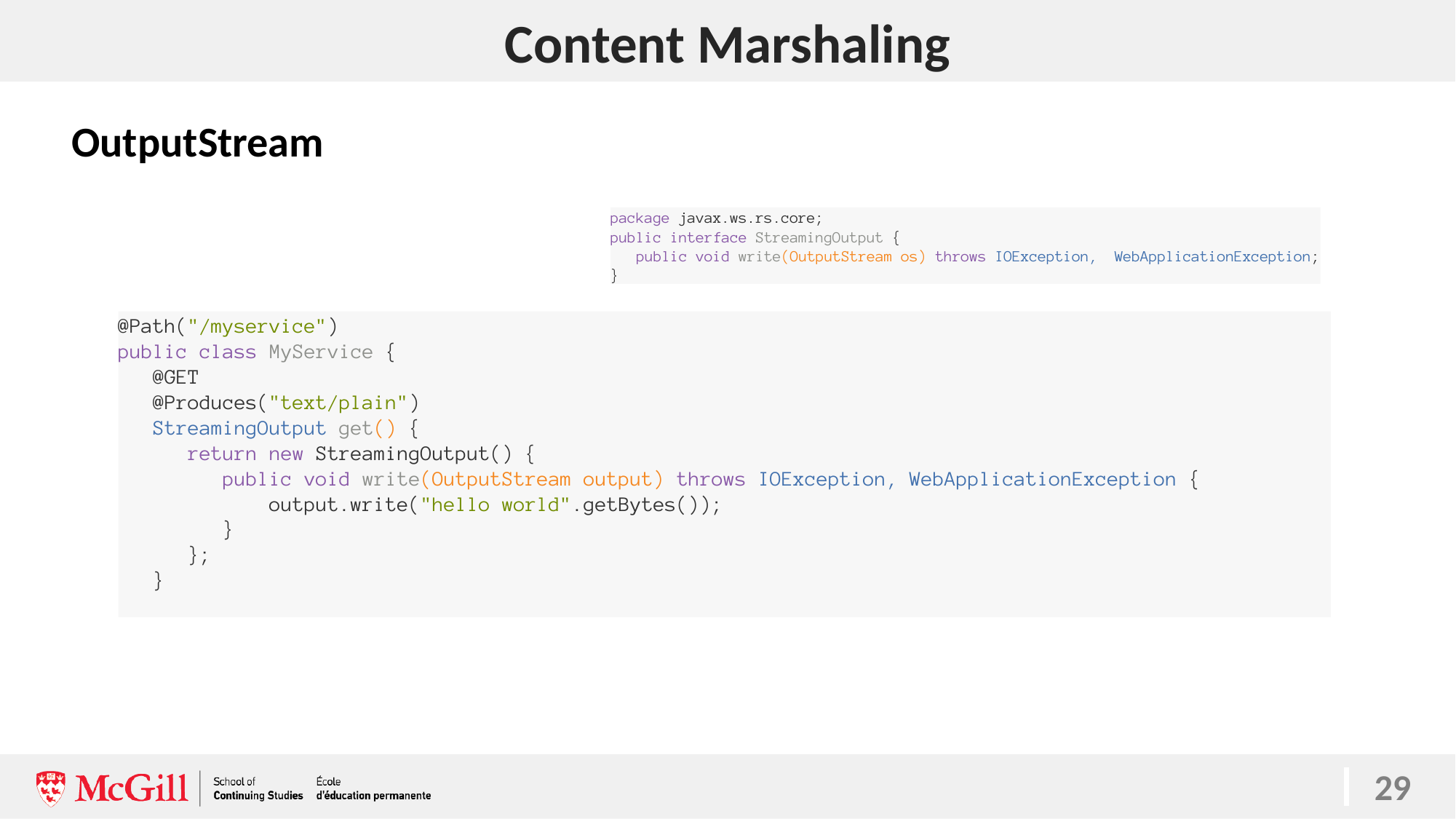

# Content Marshaling
OutputStream
package javax.ws.rs.core;
public interface StreamingOutput {
   public void write(OutputStream os) throws IOException,  WebApplicationException;
}
@Path("/myservice")
public class MyService {
   @GET
   @Produces("text/plain")
   StreamingOutput get() {
      return new StreamingOutput() {
         public void write(OutputStream output) throws IOException, WebApplicationException {
             output.write("hello world".getBytes());
         }
      };
   }